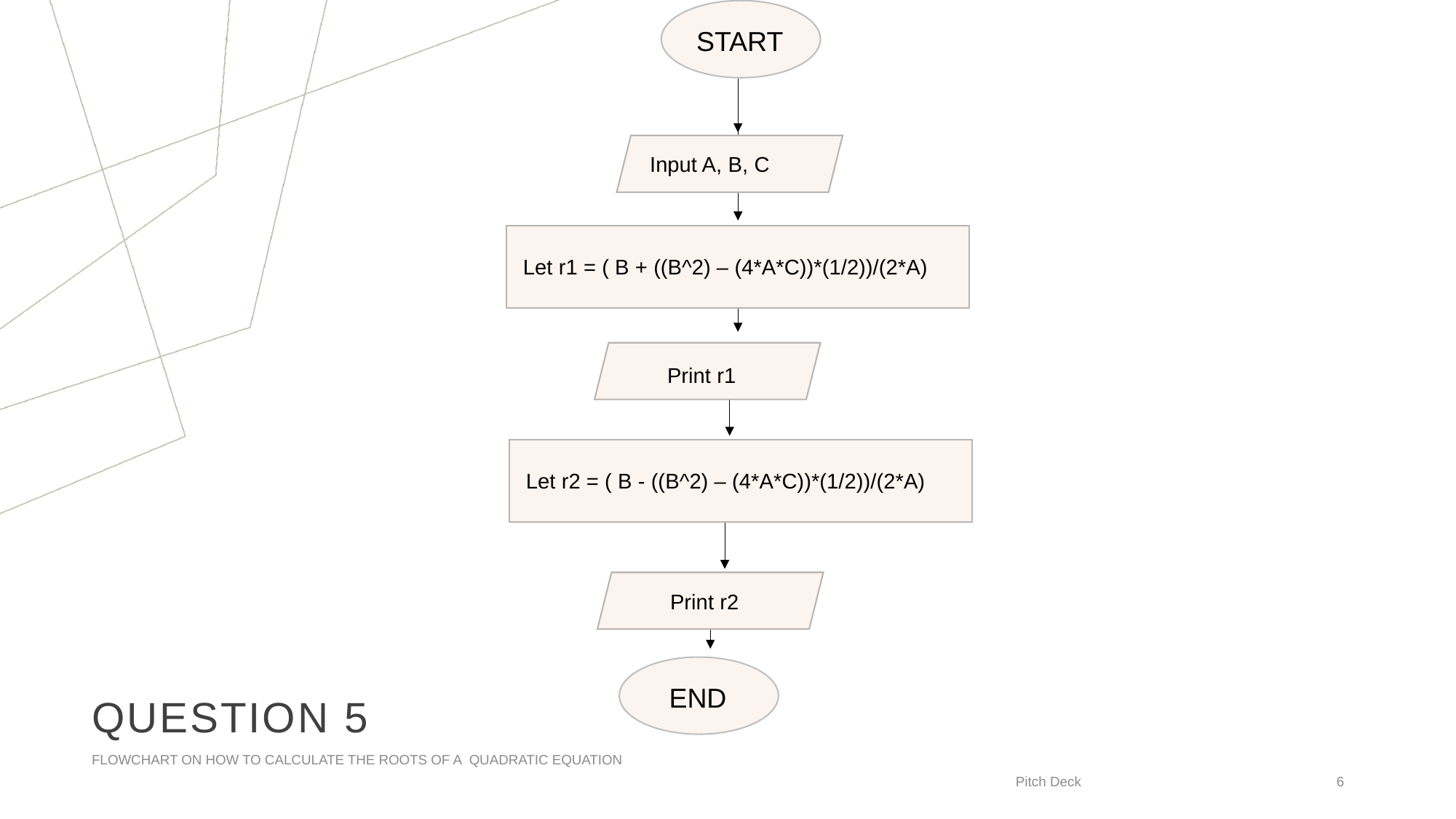

START

Input A, B, C

Let r1 = ( B + ((B^2) – (4*A*C))*(1/2))/(2*A)

Print r1

Let r2 = ( B - ((B^2) – (4*A*C))*(1/2))/(2*A)

Print r2
# QUESTION 5

END
FLOWCHART ON HOW TO CALCULATE THE ROOTS OF A  QUADRATIC EQUATION
Pitch Deck
6